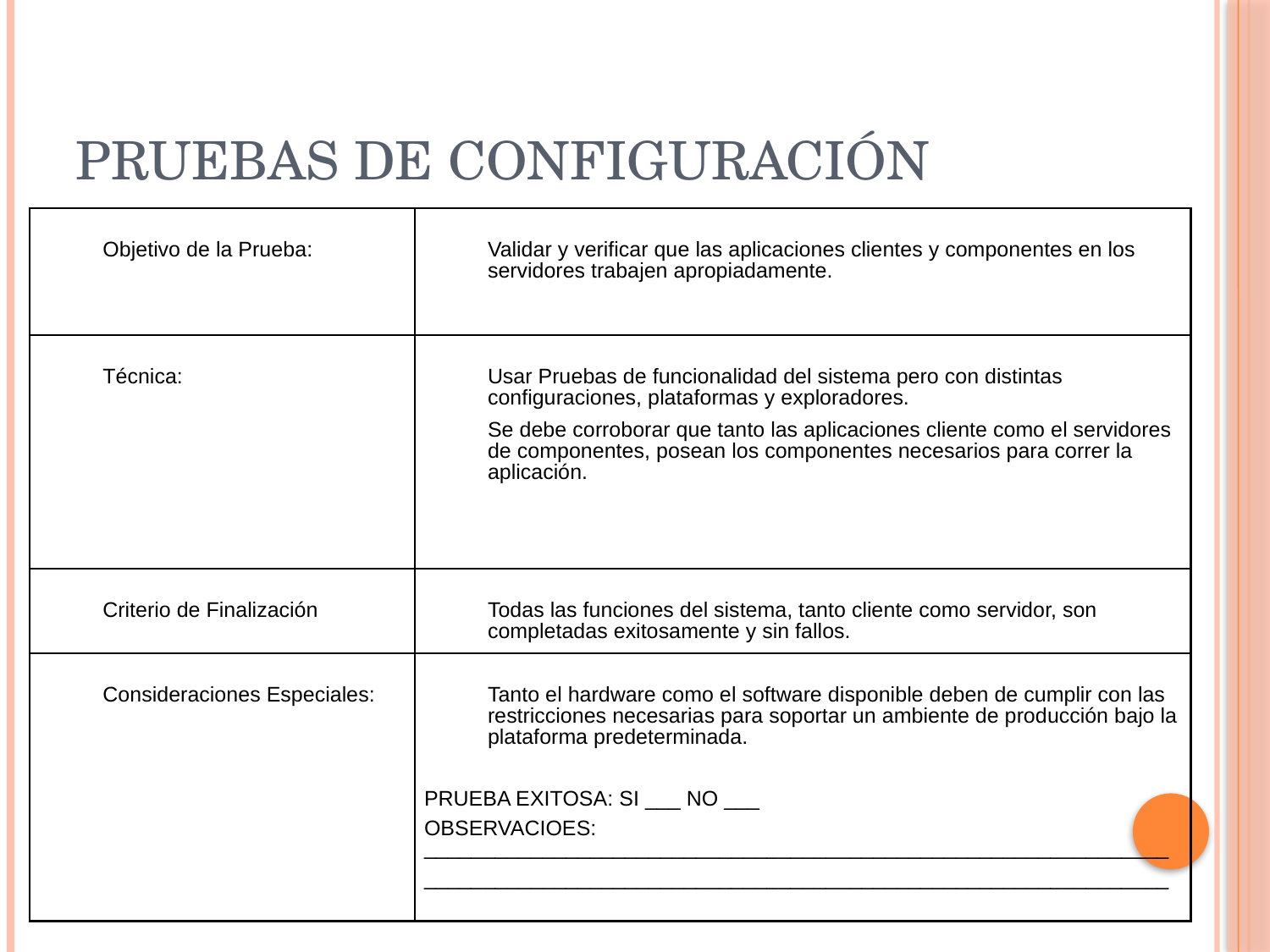

# Pruebas de configuración
| Objetivo de la Prueba: | Validar y verificar que las aplicaciones clientes y componentes en los servidores trabajen apropiadamente. |
| --- | --- |
| Técnica: | Usar Pruebas de funcionalidad del sistema pero con distintas configuraciones, plataformas y exploradores. Se debe corroborar que tanto las aplicaciones cliente como el servidores de componentes, posean los componentes necesarios para correr la aplicación. |
| Criterio de Finalización | Todas las funciones del sistema, tanto cliente como servidor, son completadas exitosamente y sin fallos. |
| Consideraciones Especiales: | Tanto el hardware como el software disponible deben de cumplir con las restricciones necesarias para soportar un ambiente de producción bajo la plataforma predeterminada. PRUEBA EXITOSA: SI \_\_\_ NO \_\_\_ OBSERVACIOES: \_\_\_\_\_\_\_\_\_\_\_\_\_\_\_\_\_\_\_\_\_\_\_\_\_\_\_\_\_\_\_\_\_\_\_\_\_\_\_\_\_\_\_\_\_\_\_\_\_\_\_\_\_\_\_\_\_\_\_\_\_\_\_ \_\_\_\_\_\_\_\_\_\_\_\_\_\_\_\_\_\_\_\_\_\_\_\_\_\_\_\_\_\_\_\_\_\_\_\_\_\_\_\_\_\_\_\_\_\_\_\_\_\_\_\_\_\_\_\_\_\_\_\_\_\_\_ |